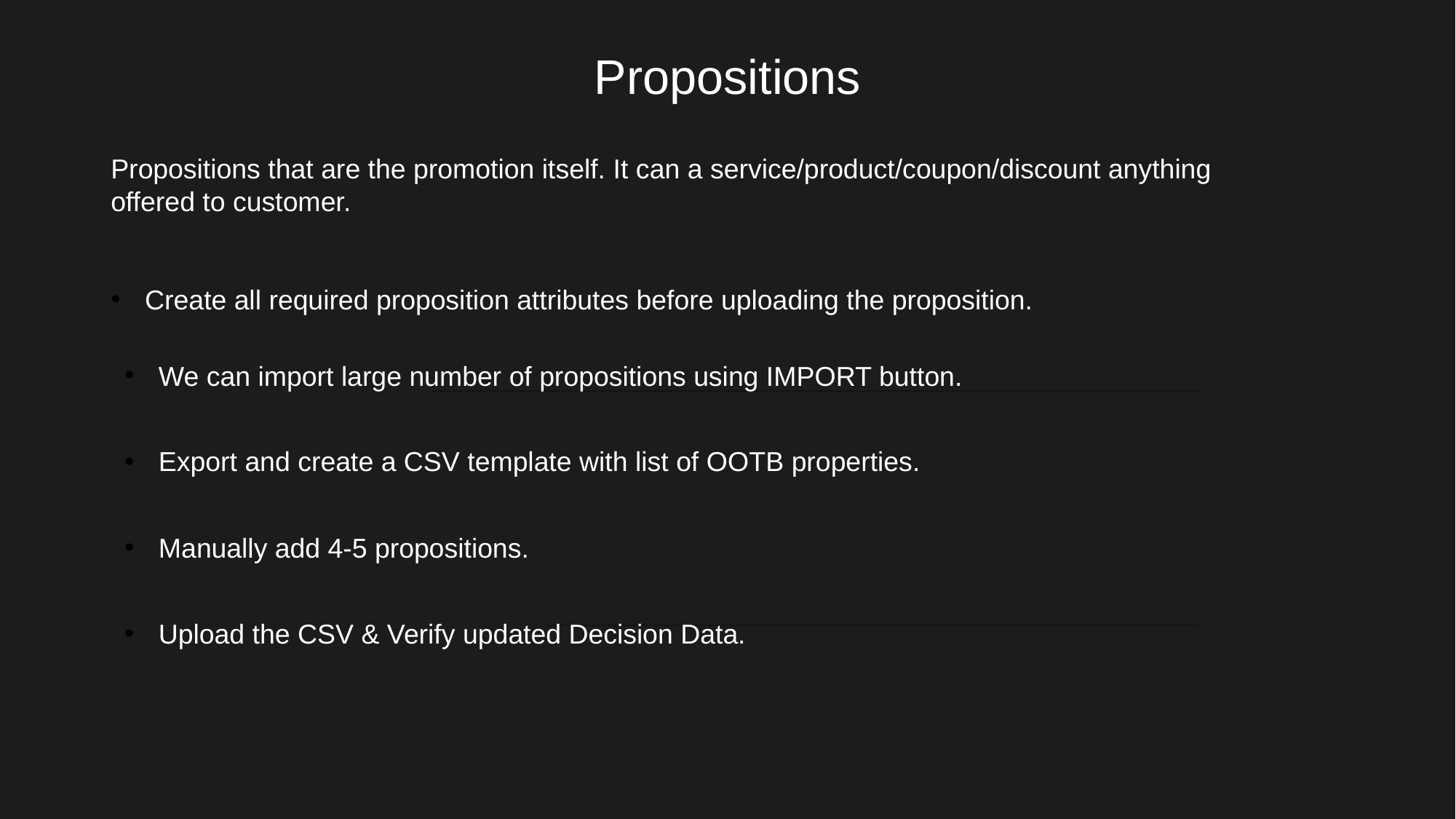

# Propositions
Propositions that are the promotion itself. It can a service/product/coupon/discount anything offered to customer.

Create all required proposition attributes before uploading the proposition.

We can import large number of propositions using IMPORT button.

Export and create a CSV template with list of OOTB properties.

Manually add 4-5 propositions.

Upload the CSV & Verify updated Decision Data.